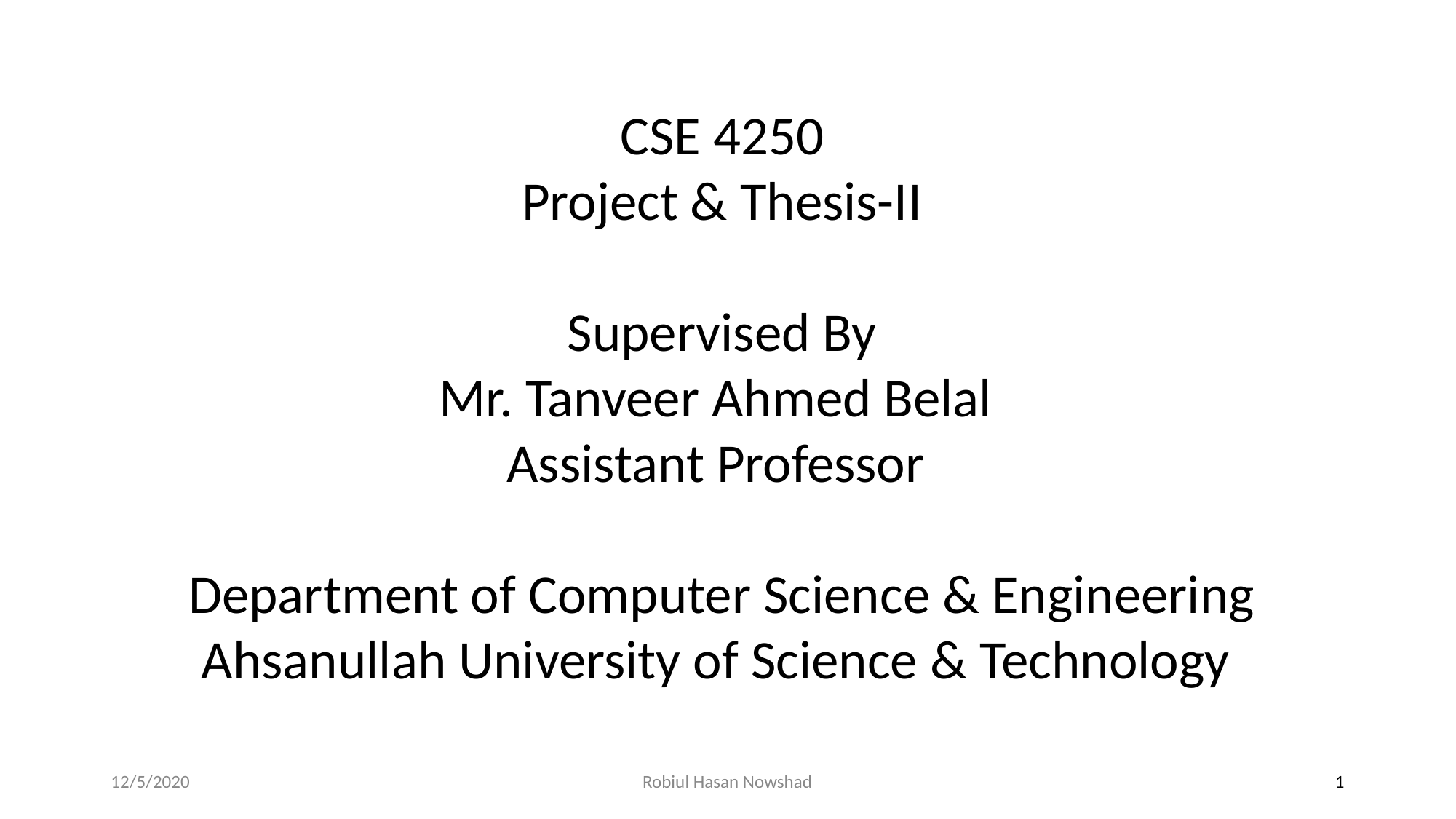

CSE 4250
Project & Thesis-II

Supervised By
Mr. Tanveer Ahmed Belal
Assistant Professor

Department of Computer Science & Engineering
Ahsanullah University of Science & Technology
12/5/2020
Robiul Hasan Nowshad
1